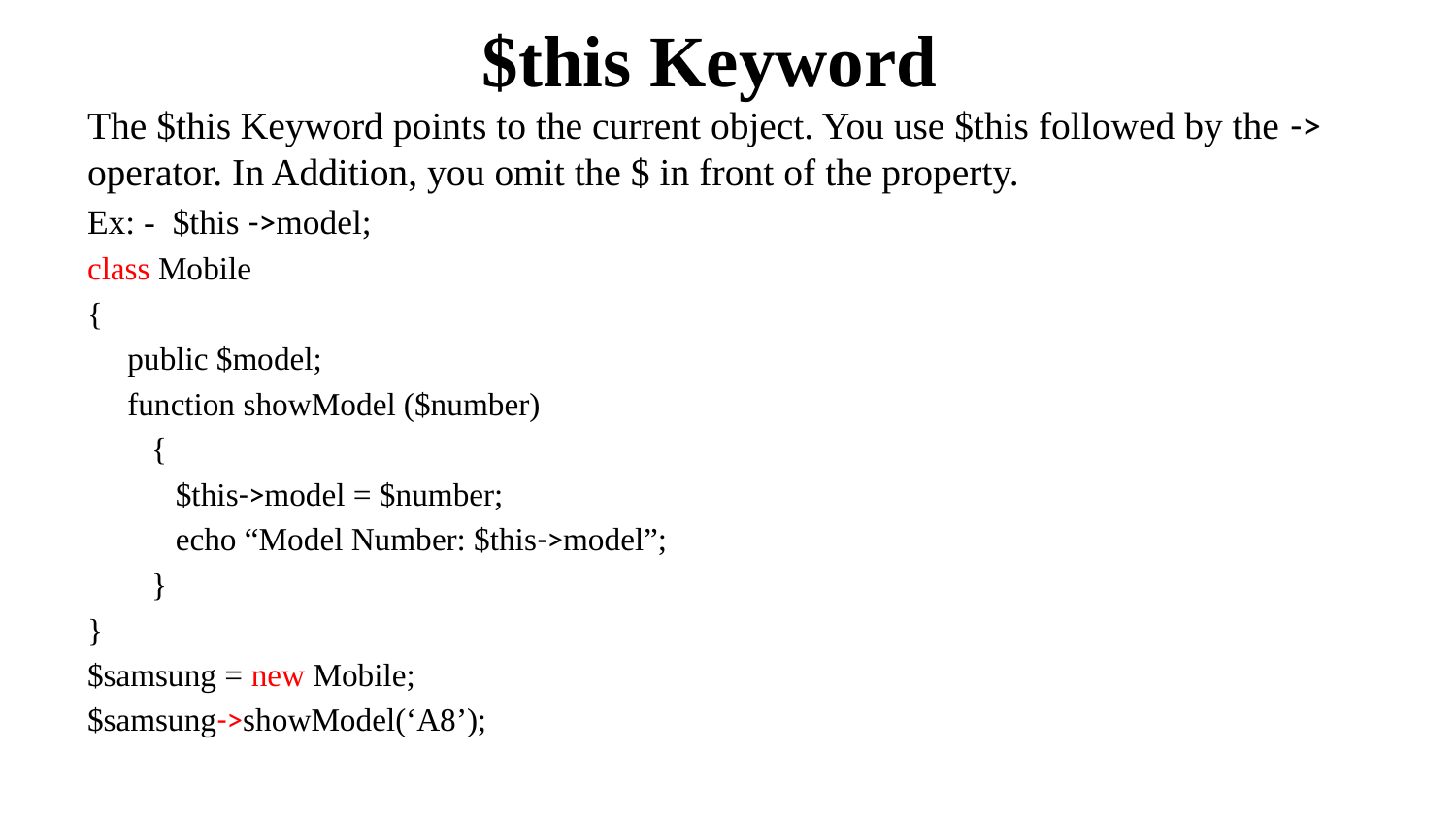

# $this Keyword
The $this Keyword points to the current object. You use $this followed by the -> operator. In Addition, you omit the $ in front of the property.
Ex: -  $this ->model;
class Mobile
{
     public $model;
     function showModel ($number)
        {
           $this->model = $number;
           echo “Model Number: $this->model”;
        }
}
$samsung = new Mobile;
$samsung->showModel(‘A8’);